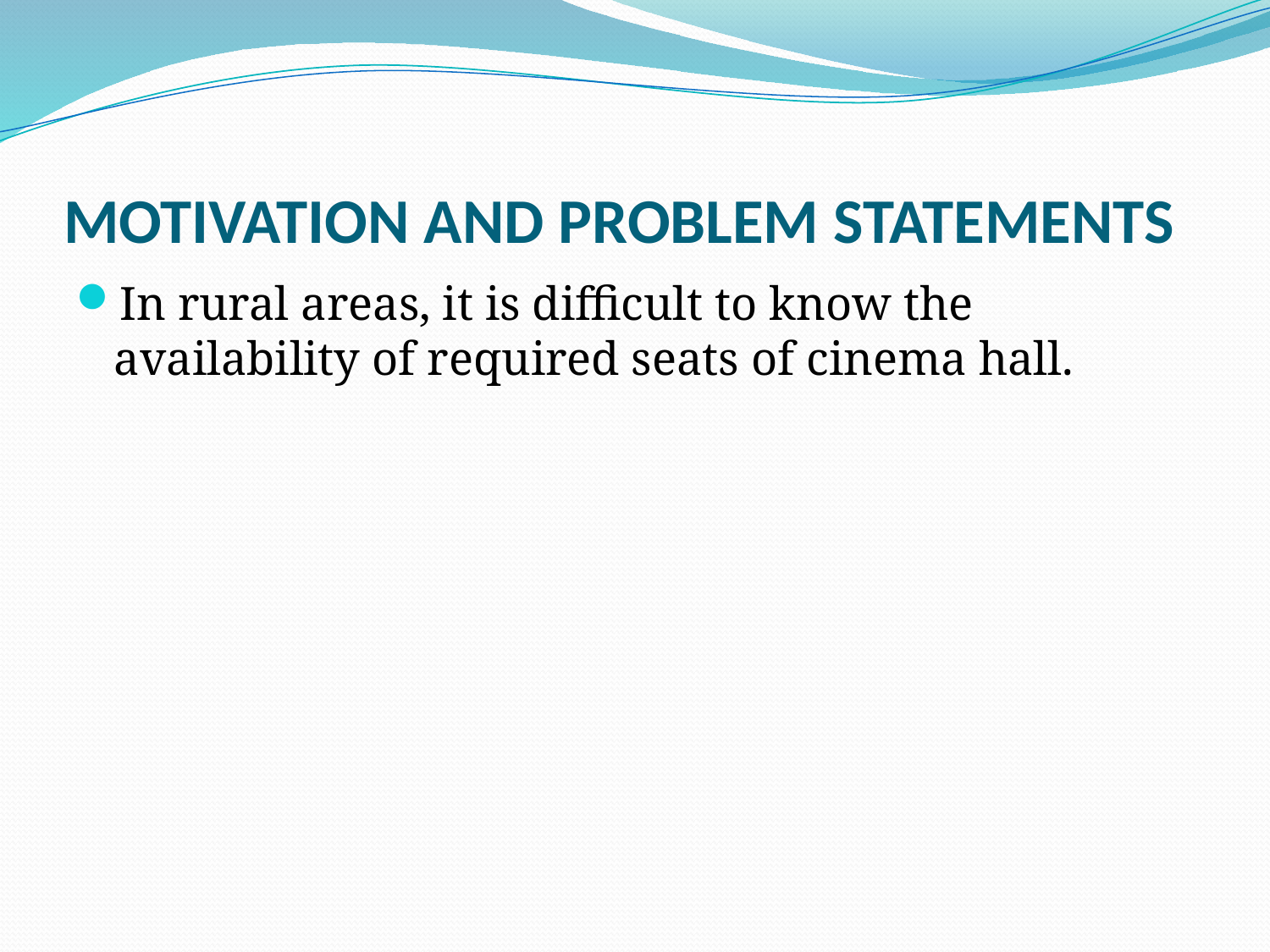

# MOTIVATION AND PROBLEM STATEMENTS
In rural areas, it is difficult to know the availability of required seats of cinema hall.